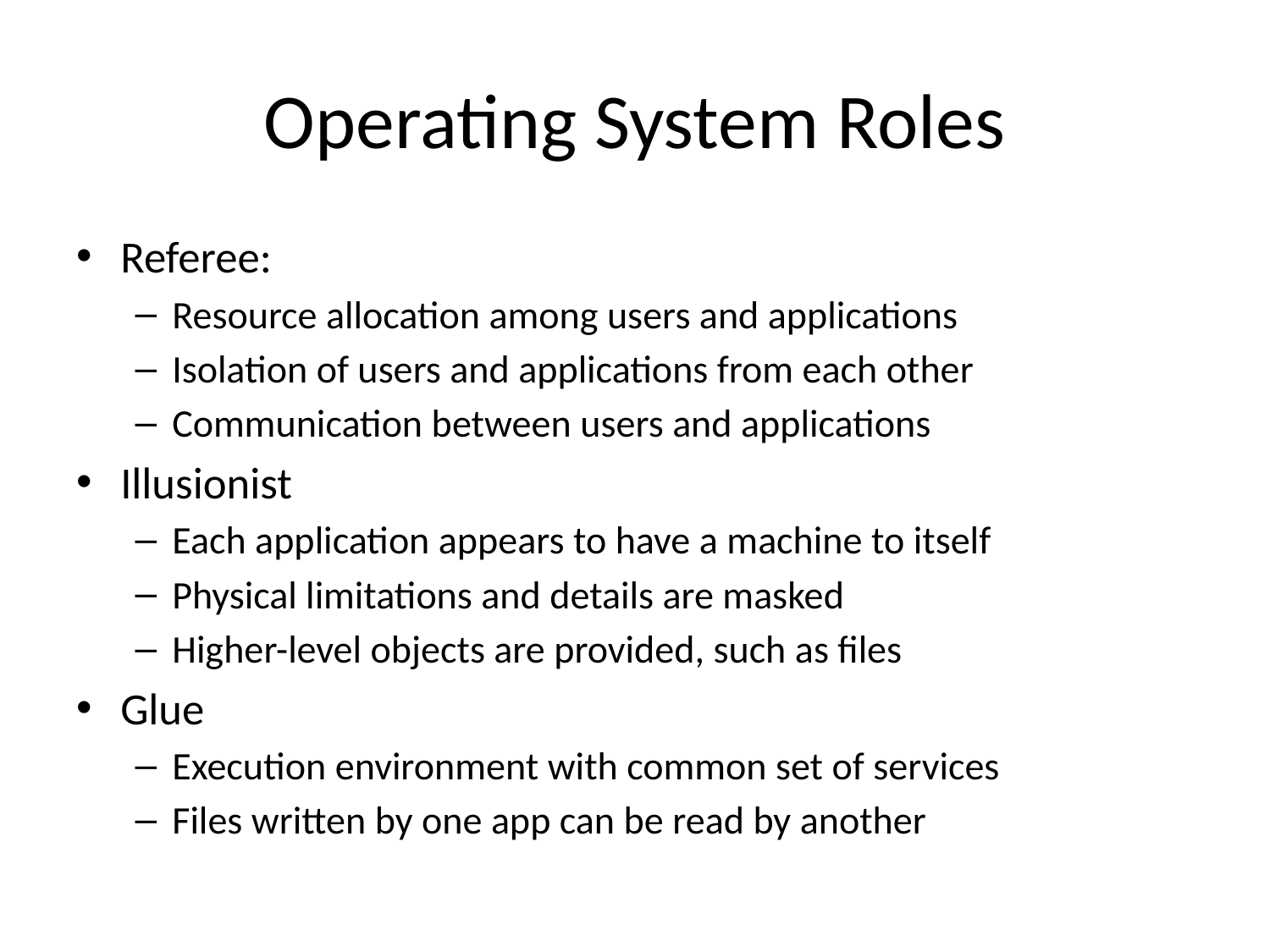

# Operating System Roles
Referee:
Resource allocation among users and applications
Isolation of users and applications from each other
Communication between users and applications
Illusionist
Each application appears to have a machine to itself
Physical limitations and details are masked
Higher-level objects are provided, such as files
Glue
Execution environment with common set of services
Files written by one app can be read by another